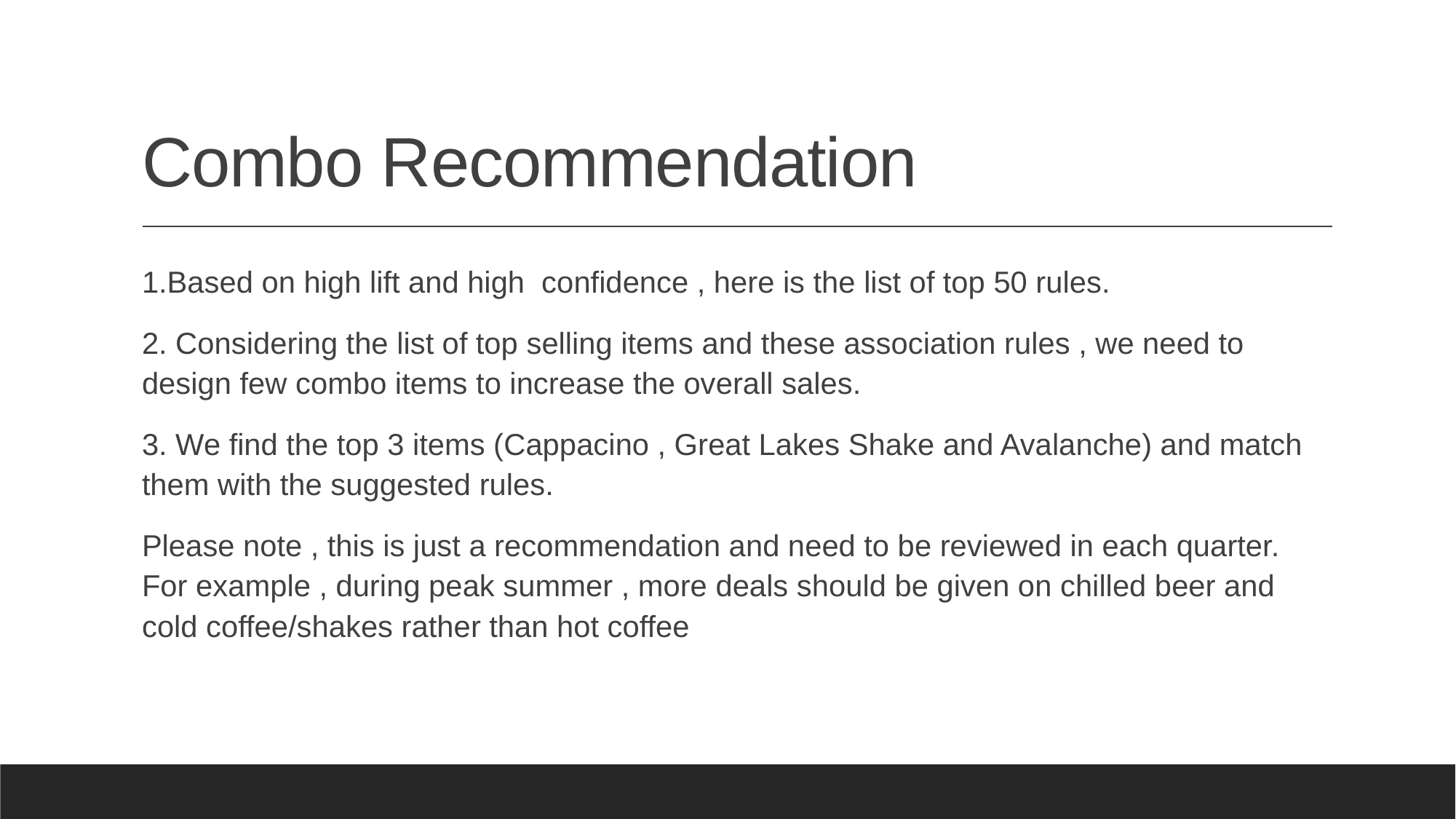

# Combo Recommendation
1.Based on high lift and high  confidence , here is the list of top 50 rules.
2. Considering the list of top selling items and these association rules , we need to design few combo items to increase the overall sales.
3. We find the top 3 items (Cappacino , Great Lakes Shake and Avalanche) and match them with the suggested rules.
Please note , this is just a recommendation and need to be reviewed in each quarter. For example , during peak summer , more deals should be given on chilled beer and cold coffee/shakes rather than hot coffee